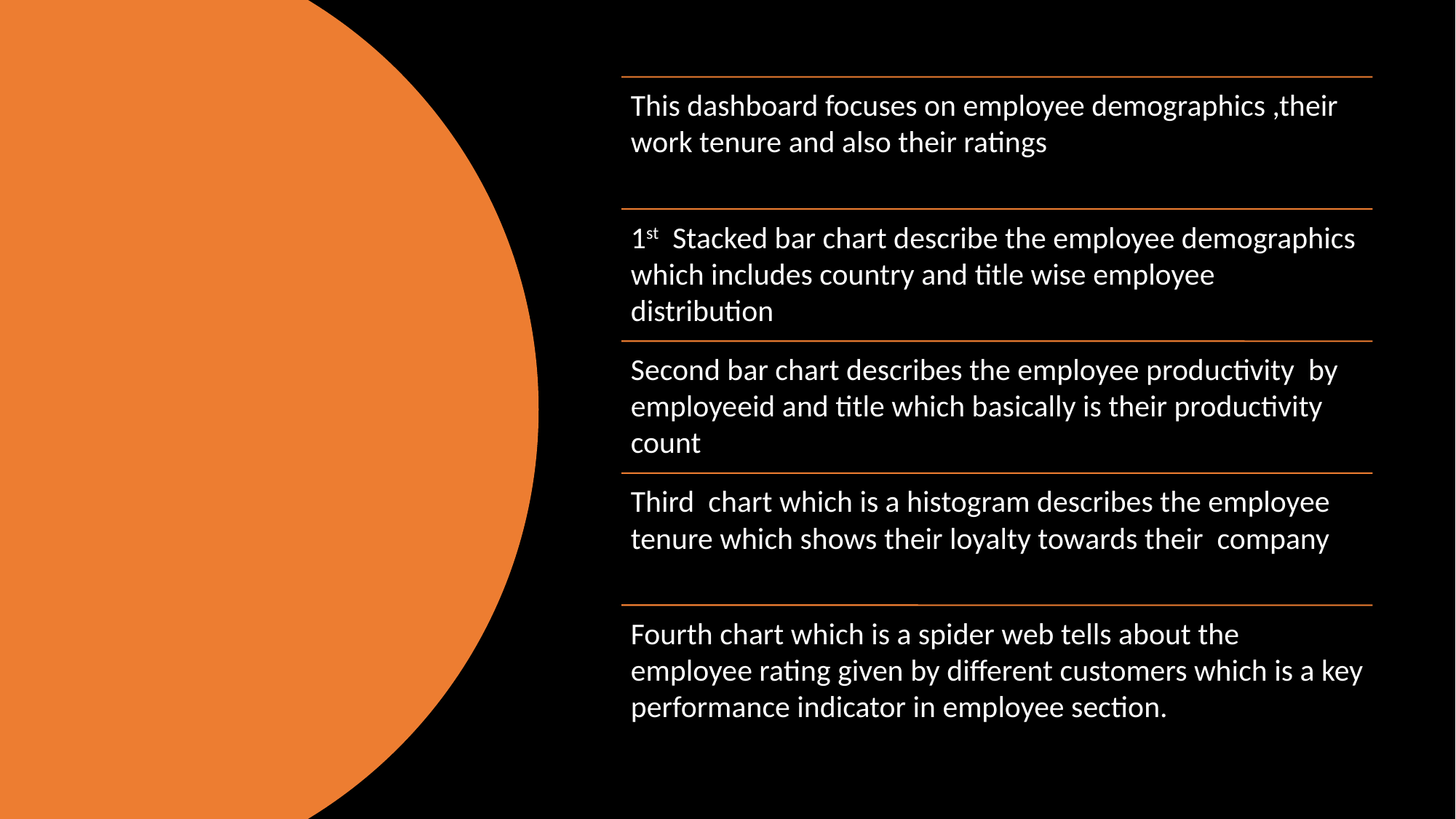

This dashboard focuses on employee demographics ,their work tenure and also their ratings
1st  Stacked bar chart describe the employee demographics  which includes country and title wise employee distribution
Second bar chart describes the employee productivity  by employeeid and title which basically is their productivity count
Third  chart which is a histogram describes the employee tenure which shows their loyalty towards their  company
Fourth chart which is a spider web tells about the employee rating given by different customers which is a key performance indicator in employee section.